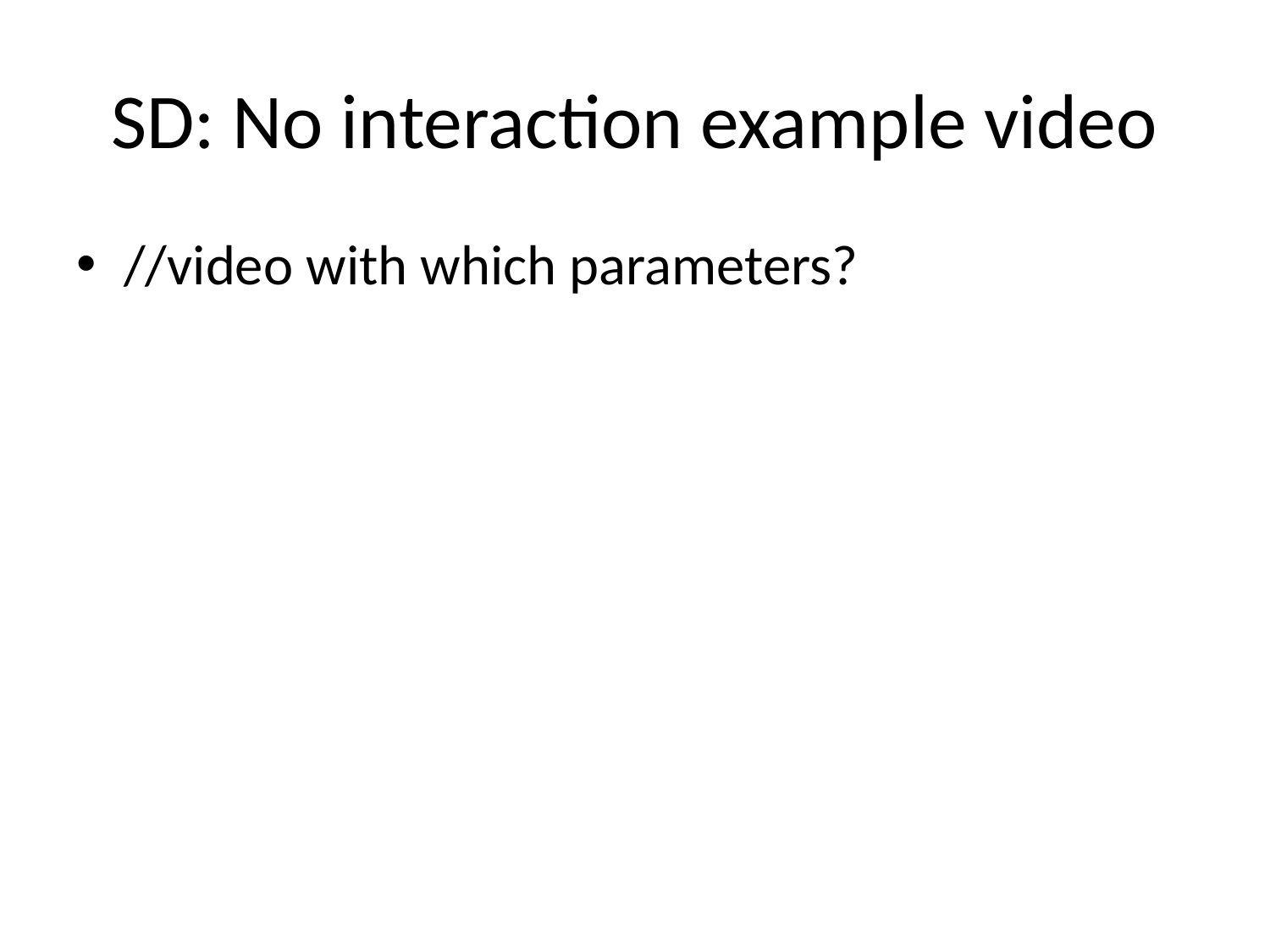

# SD: No interaction example video
//video with which parameters?